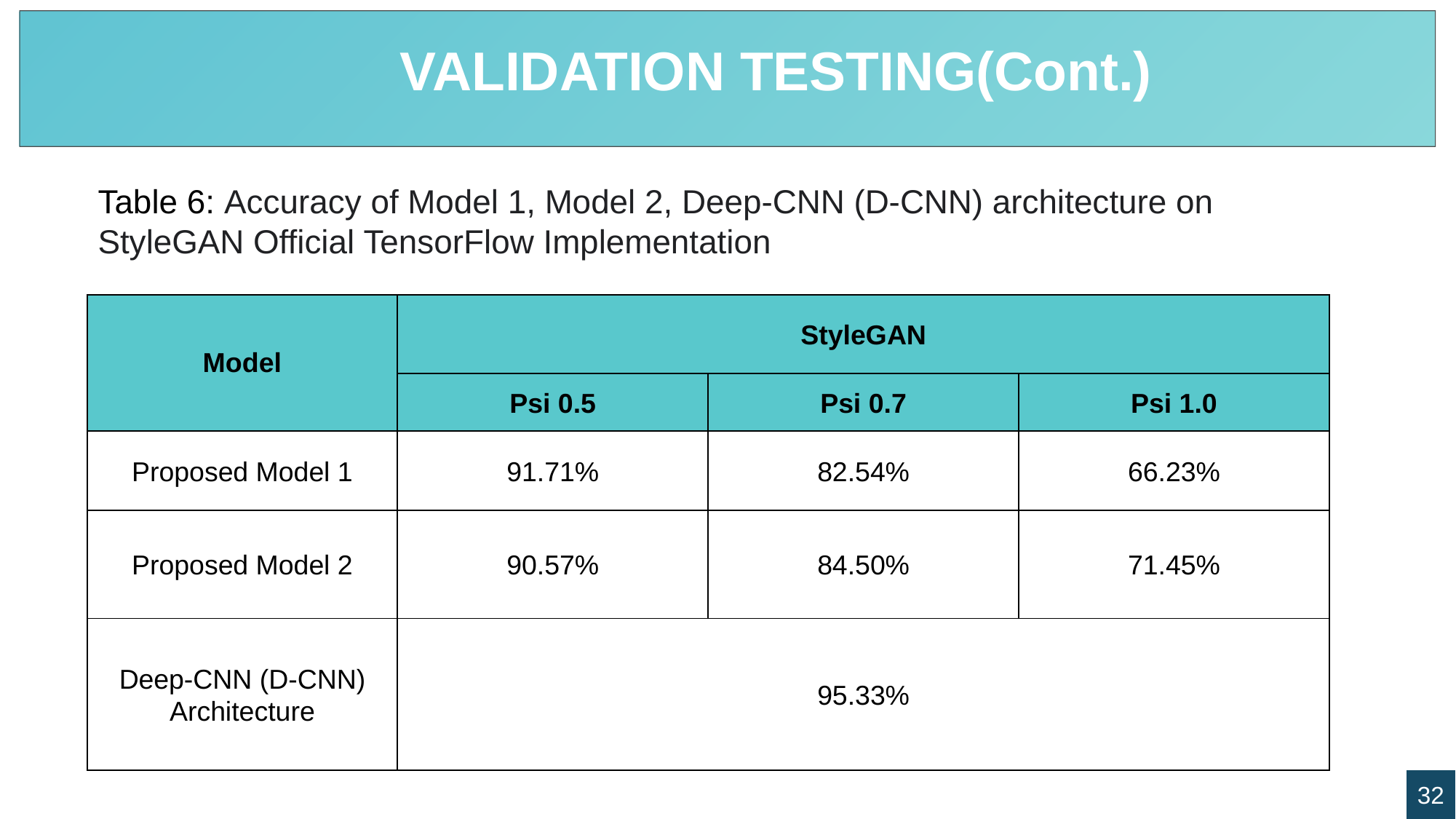

VALIDATION TESTING(Cont.)
Table 6: Accuracy of Model 1, Model 2, Deep-CNN (D-CNN) architecture on StyleGAN Official TensorFlow Implementation

| Model | StyleGAN |  |  |
| --- | --- | --- | --- |
|  | Psi 0.5 | Psi 0.7 | Psi 1.0 |
| Proposed Model 1 | 91.71% | 82.54% | 66.23% |
| Proposed Model 2 | 90.57% | 84.50% | 71.45% |
| Deep-CNN (D-CNN) Architecture | 95.33% |  |  |
32